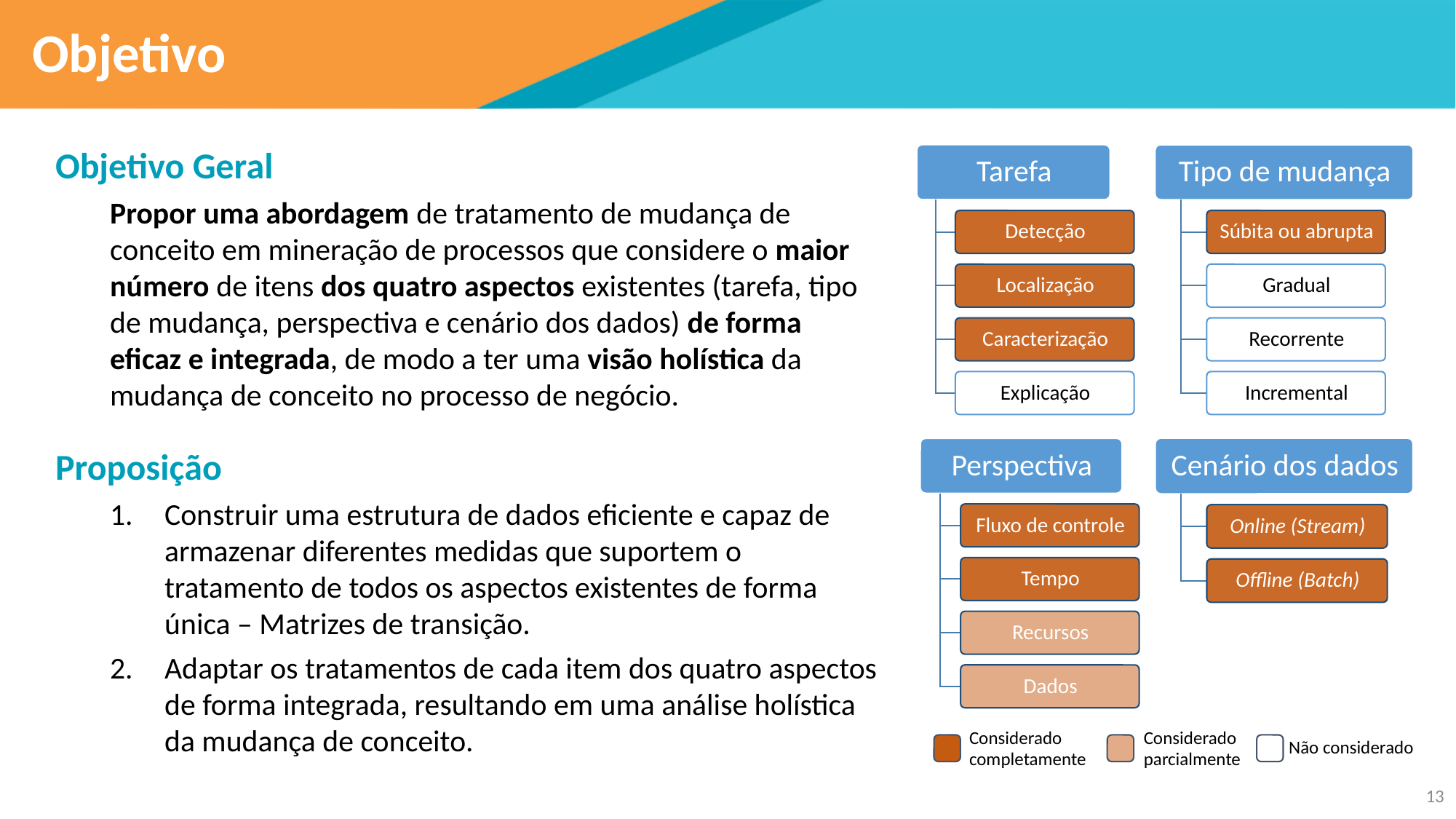

# Objetivo
Objetivo Geral
Propor uma abordagem de tratamento de mudança de conceito em mineração de processos que considere o maior número de itens dos quatro aspectos existentes (tarefa, tipo de mudança, perspectiva e cenário dos dados) de forma eficaz e integrada, de modo a ter uma visão holística da mudança de conceito no processo de negócio.
Tipo de mudança
Súbita ou abrupta
Gradual
Recorrente
Incremental
Tarefa
Detecção
Localização
Caracterização
Explicação
Cenário dos dados
Online (Stream)
Offline (Batch)
Perspectiva
Fluxo de controle
Tempo
Recursos
Dados
Considerado completamente

Considerado parcialmente

Não considerado

Proposição
Construir uma estrutura de dados eficiente e capaz de armazenar diferentes medidas que suportem o tratamento de todos os aspectos existentes de forma única – Matrizes de transição.
Adaptar os tratamentos de cada item dos quatro aspectos de forma integrada, resultando em uma análise holística da mudança de conceito.
13